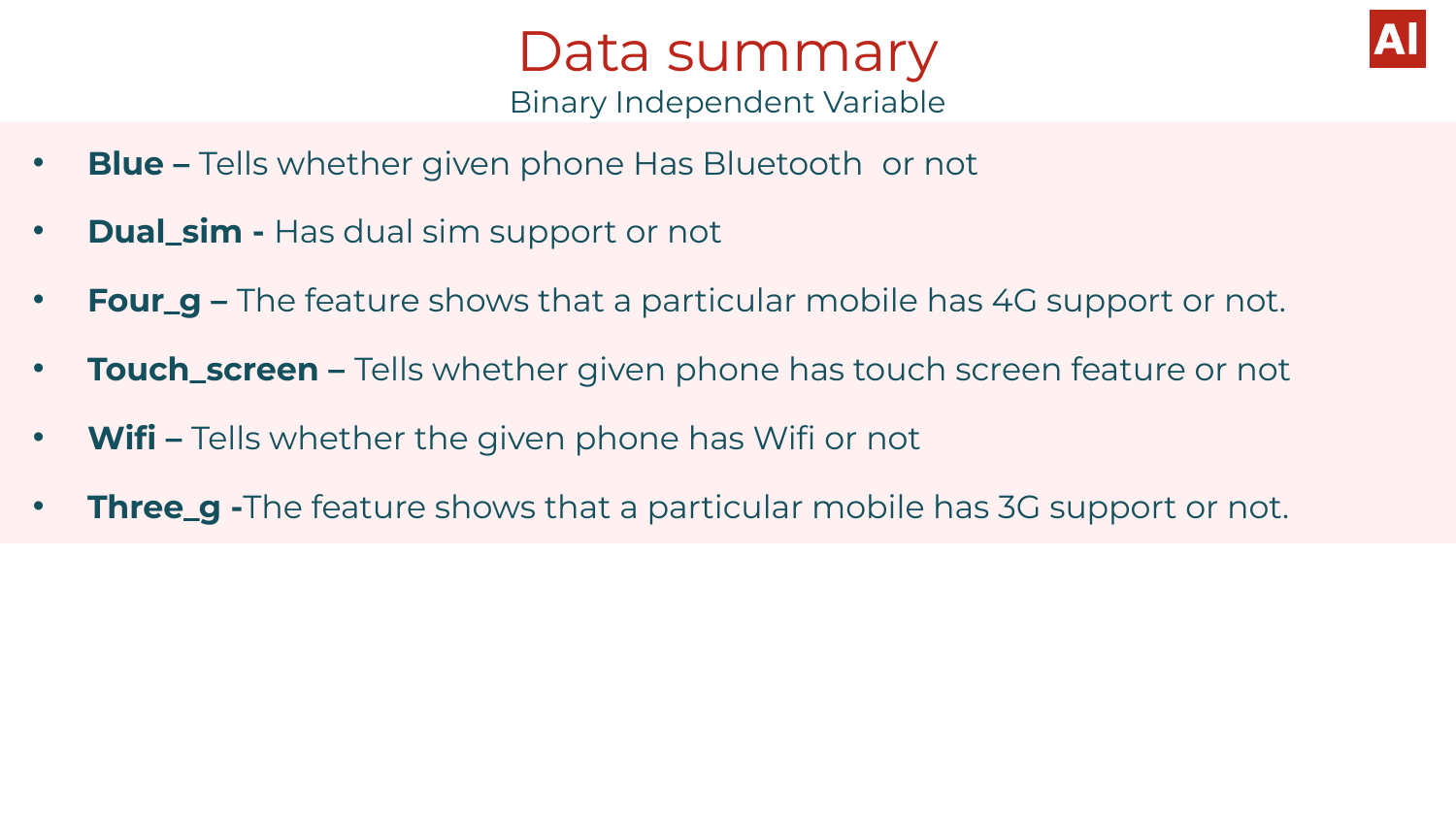

Data summary
Binary Independent Variable
Blue – Tells whether given phone Has Bluetooth  or not
Dual_sim - Has dual sim support or not
Four_g – The feature shows that a particular mobile has 4G support or not.
Touch_screen – Tells whether given phone has touch screen feature or not
Wifi – Tells whether the given phone has Wifi or not
Three_g -The feature shows that a particular mobile has 3G support or not.